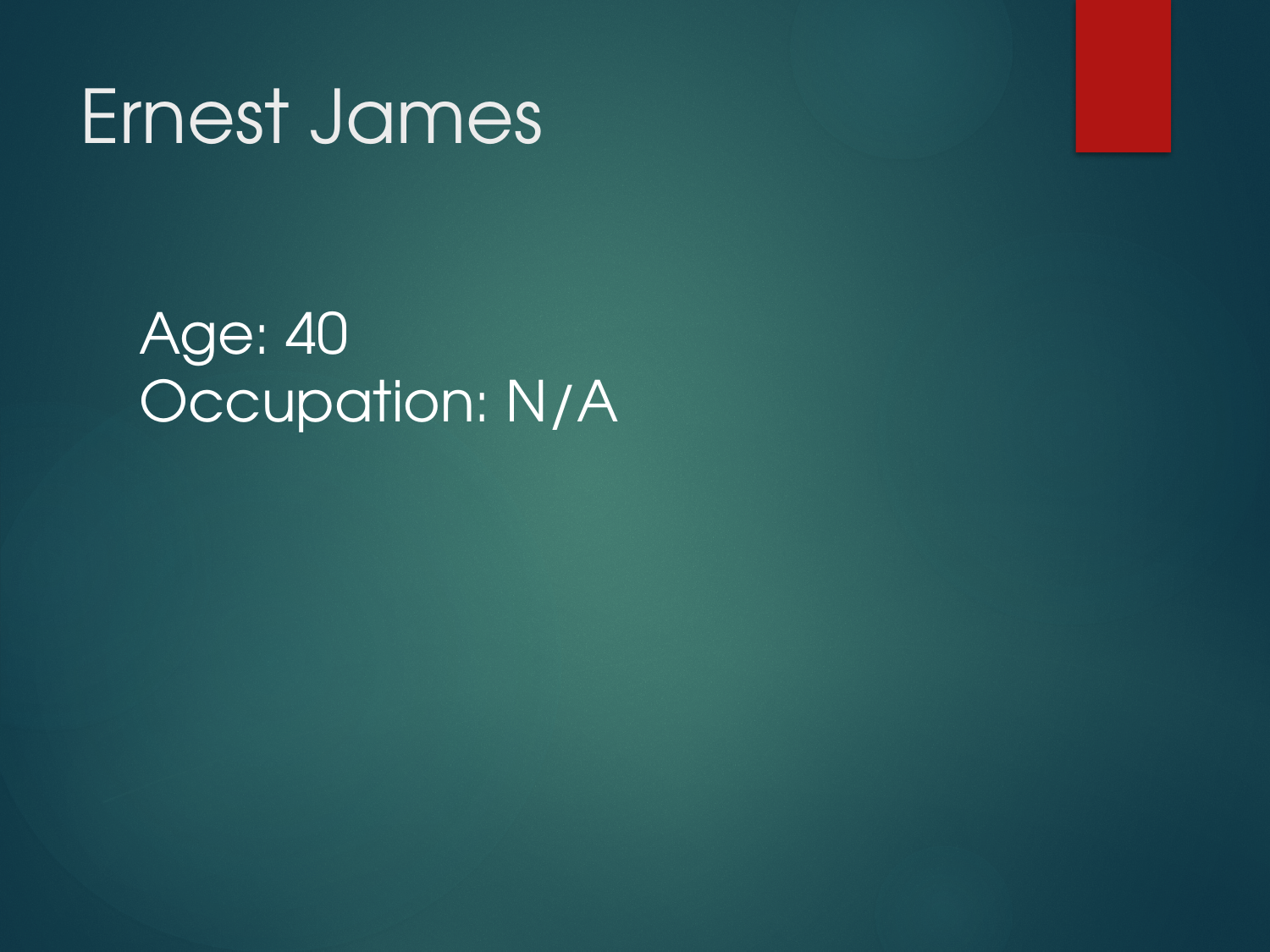

# Ernest James

Age: 40
Occupation: N/A